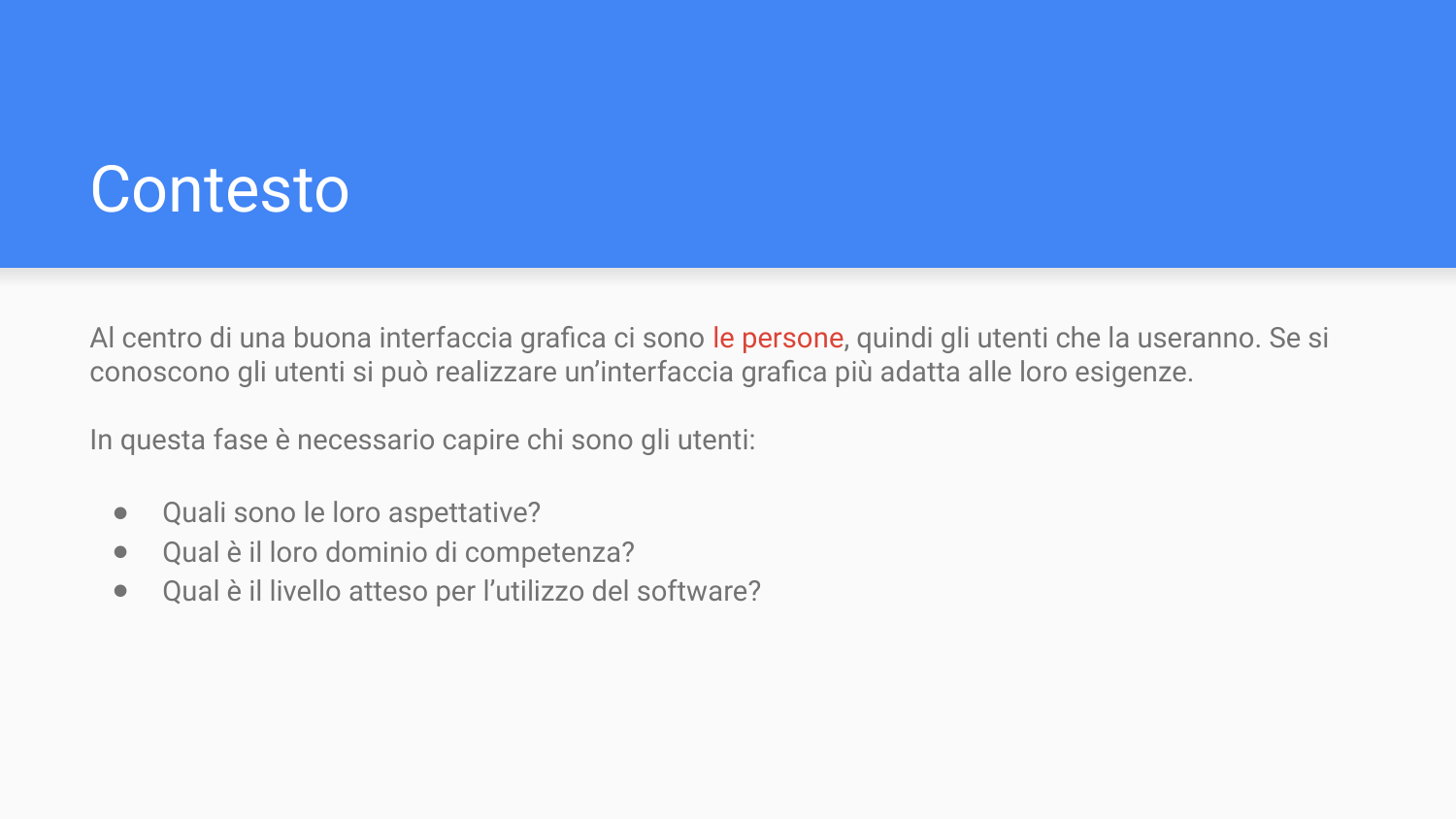

# Contesto
Al centro di una buona interfaccia grafica ci sono le persone, quindi gli utenti che la useranno. Se si conoscono gli utenti si può realizzare un’interfaccia grafica più adatta alle loro esigenze.

In questa fase è necessario capire chi sono gli utenti:

Quali sono le loro aspettative?
Qual è il loro dominio di competenza?
Qual è il livello atteso per l’utilizzo del software?